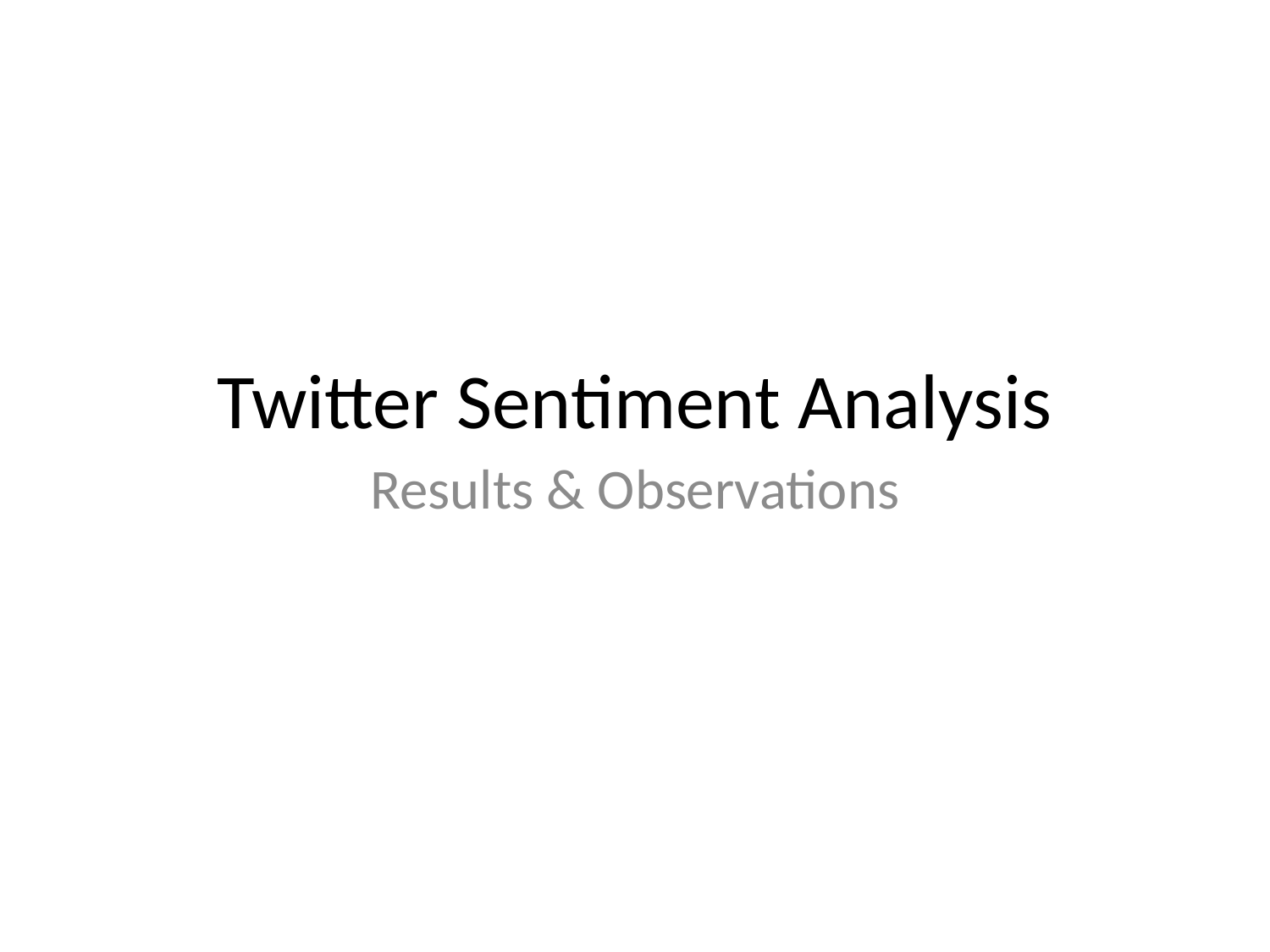

# Twitter Sentiment Analysis
Results & Observations